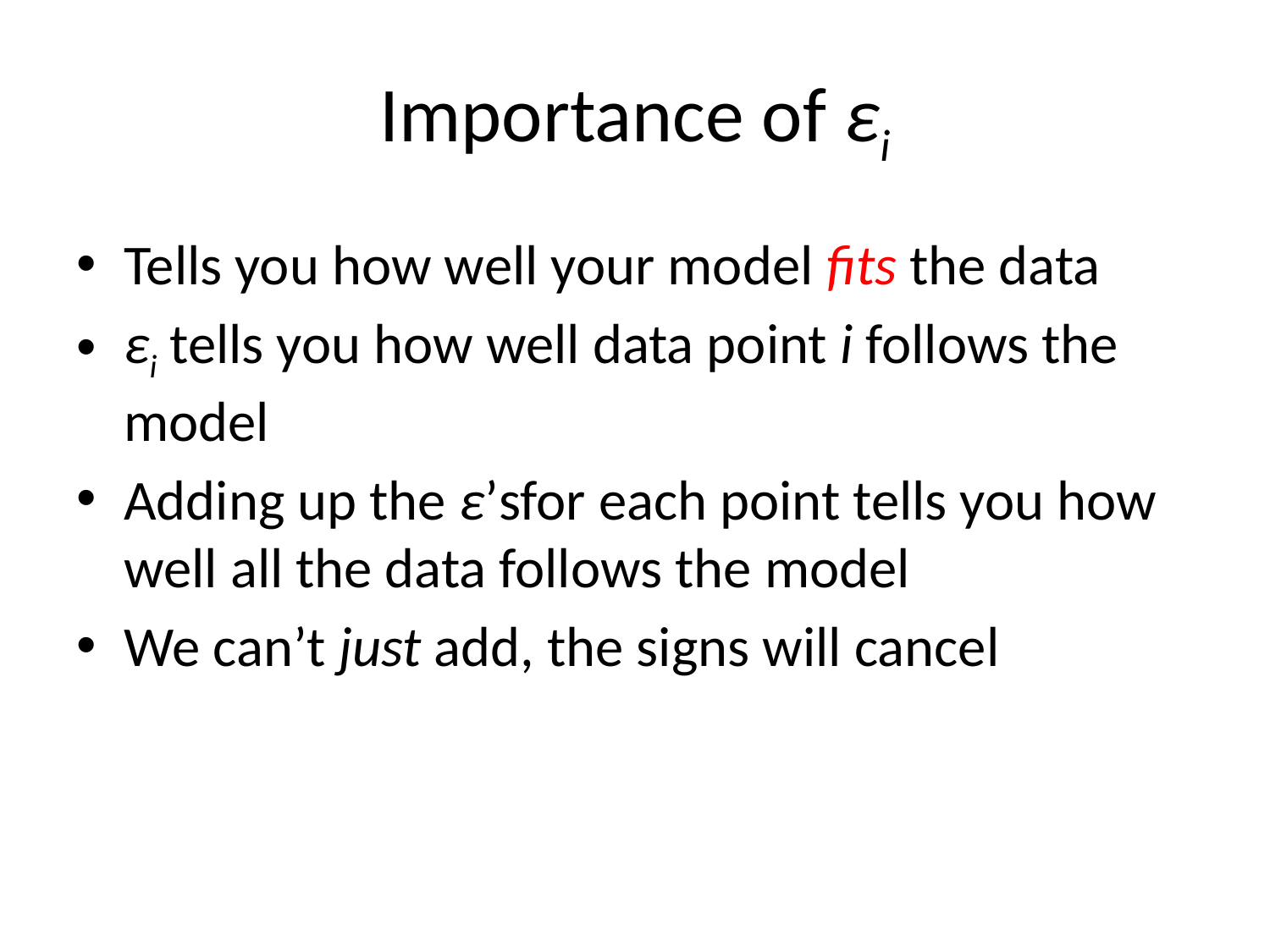

# Importance of εi
Tells you how well your model fits the data
εi tells you how well data point i follows the model
Adding up the ε’sfor each point tells you how well all the data follows the model
We can’t just add, the signs will cancel